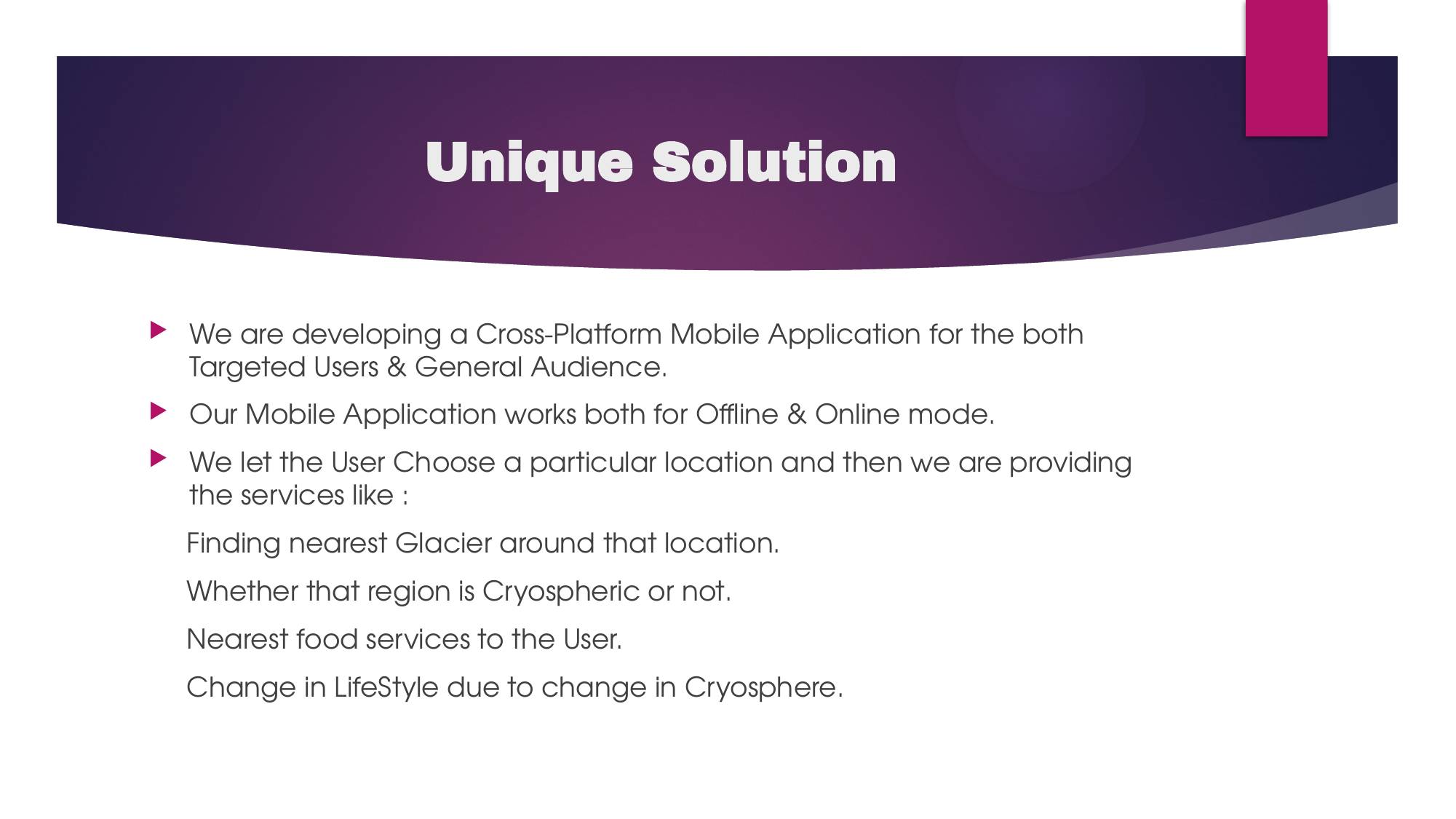

# Unique Solution
We are developing a Cross-Platform Mobile Application for the both Targeted Users & General Audience.
Our Mobile Application works both for Offline & Online mode.
We let the User Choose a particular location and then we are providing the services like :
     Finding nearest Glacier around that location.
     Whether that region is Cryospheric or not.
     Nearest food services to the User.
     Change in LifeStyle due to change in Cryosphere.